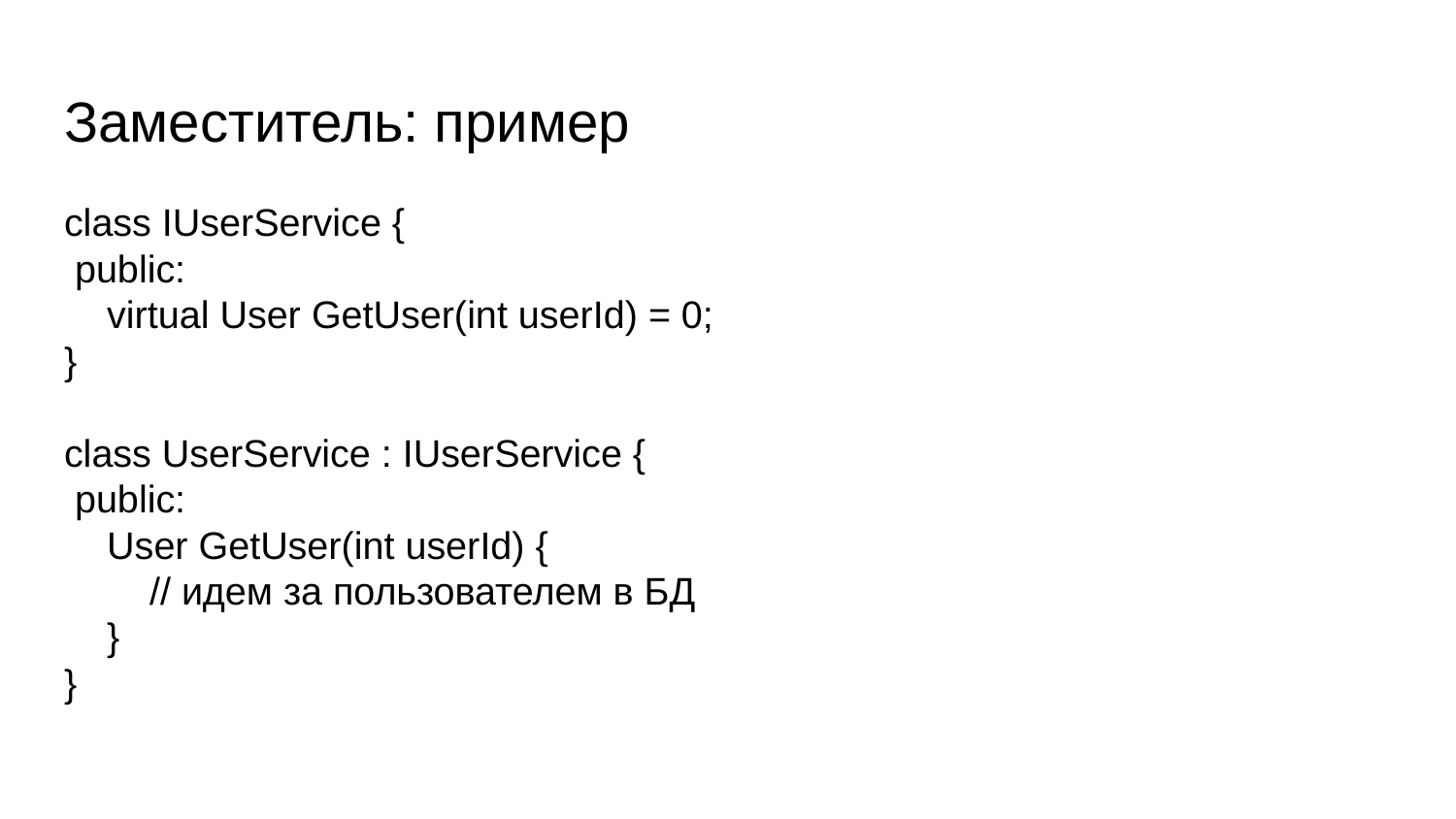

# Заместитель: пример
class IUserService {
 public:
    virtual User GetUser(int userId) = 0;
}

class UserService : IUserService {
 public:
    User GetUser(int userId) {
        // идем за пользователем в БД
    }
}